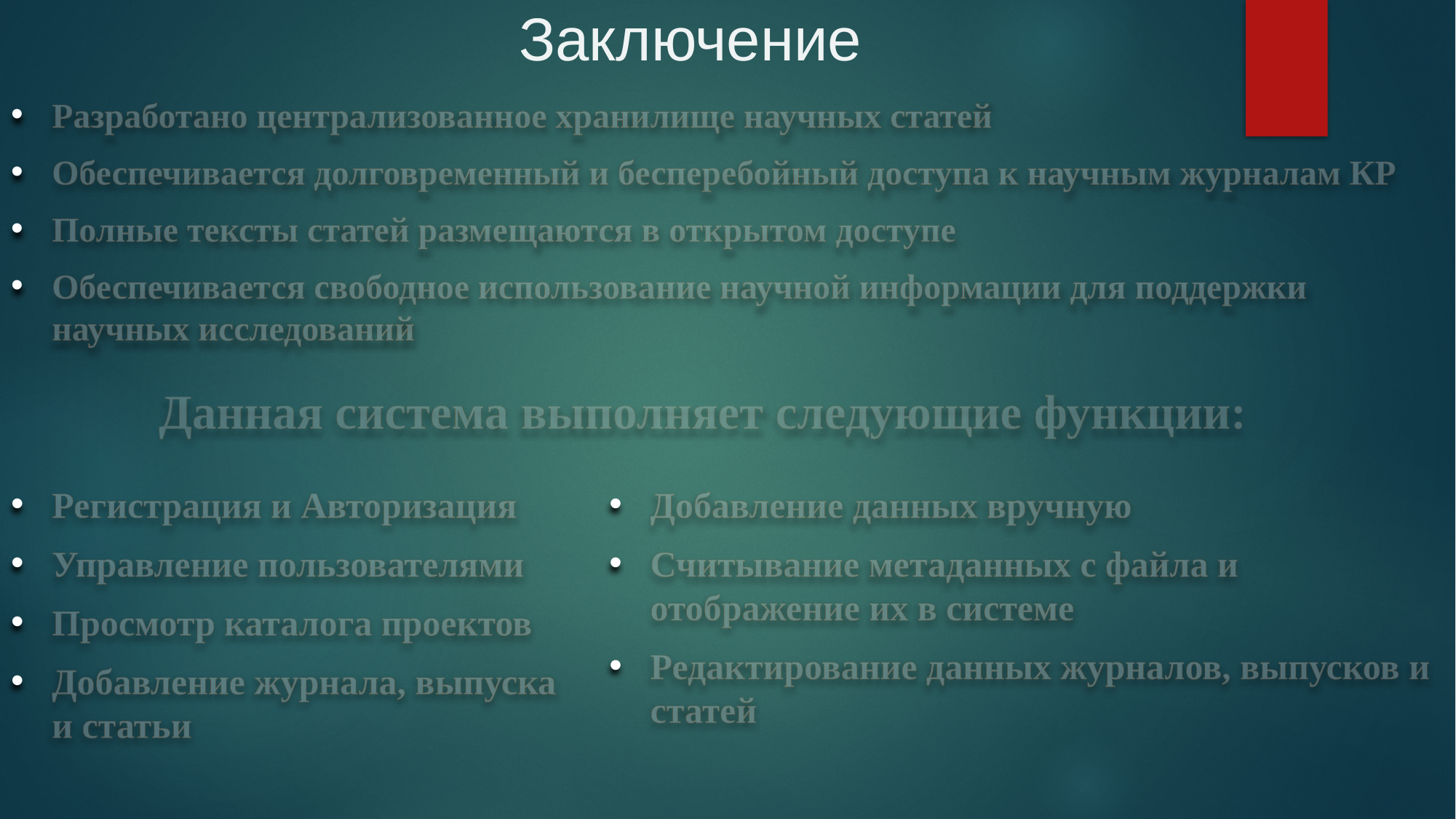

Заключение
Разработано централизованное хранилище научных статей
Обеспечивается долговременный и бесперебойный доступа к научным журналам КР
Полные тексты статей размещаются в открытом доступе
Обеспечивается свободное использование научной информации для поддержки научных исследований

Данная система выполняет следующие функции:
Регистрация и Авторизация
Управление пользователями
Просмотр каталога проектов
Добавление журнала, выпуска и статьи
Добавление данных вручную
Считывание метаданных с файла и отображение их в системе
Редактирование данных журналов, выпусков и статей